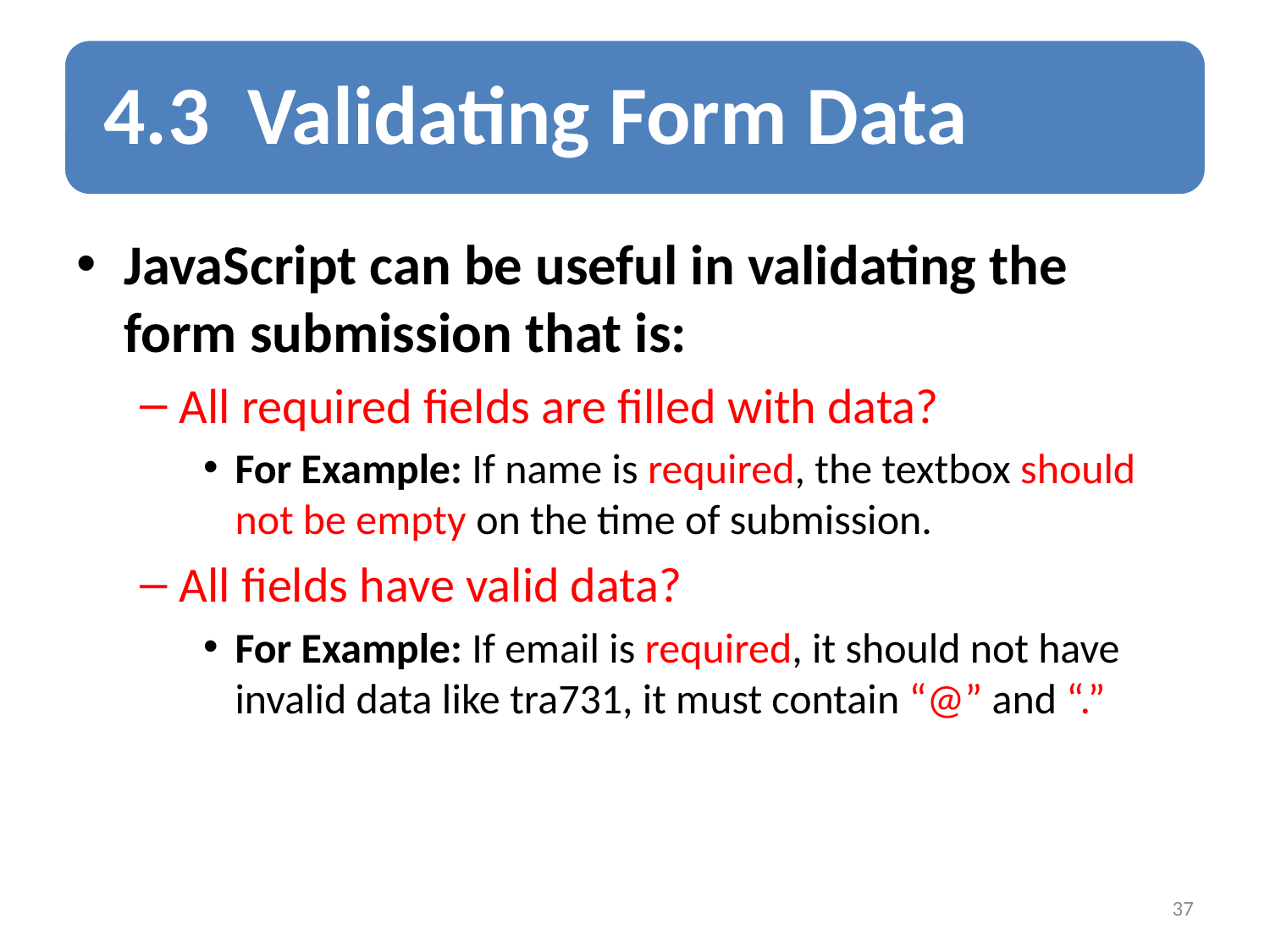

4.3  Validating Form Data
JavaScript can be useful in validating the form submission that is:
All required fields are filled with data?
For Example: If name is required, the textbox should not be empty on the time of submission.
All fields have valid data?
For Example: If email is required, it should not have invalid data like tra731, it must contain “@” and “.”
37